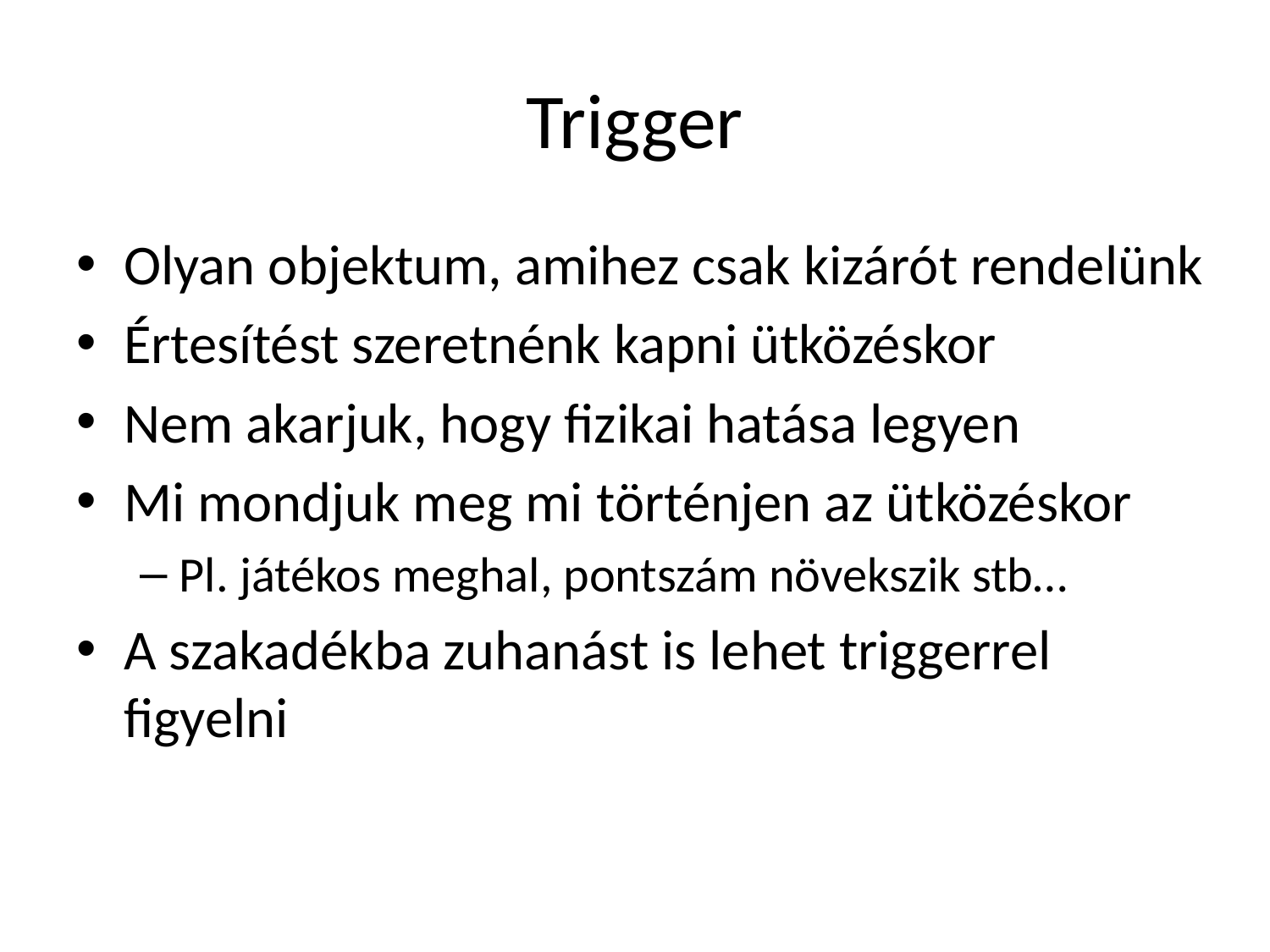

# Trigger
Olyan objektum, amihez csak kizárót rendelünk
Értesítést szeretnénk kapni ütközéskor
Nem akarjuk, hogy fizikai hatása legyen
Mi mondjuk meg mi történjen az ütközéskor
Pl. játékos meghal, pontszám növekszik stb…
A szakadékba zuhanást is lehet triggerrel figyelni